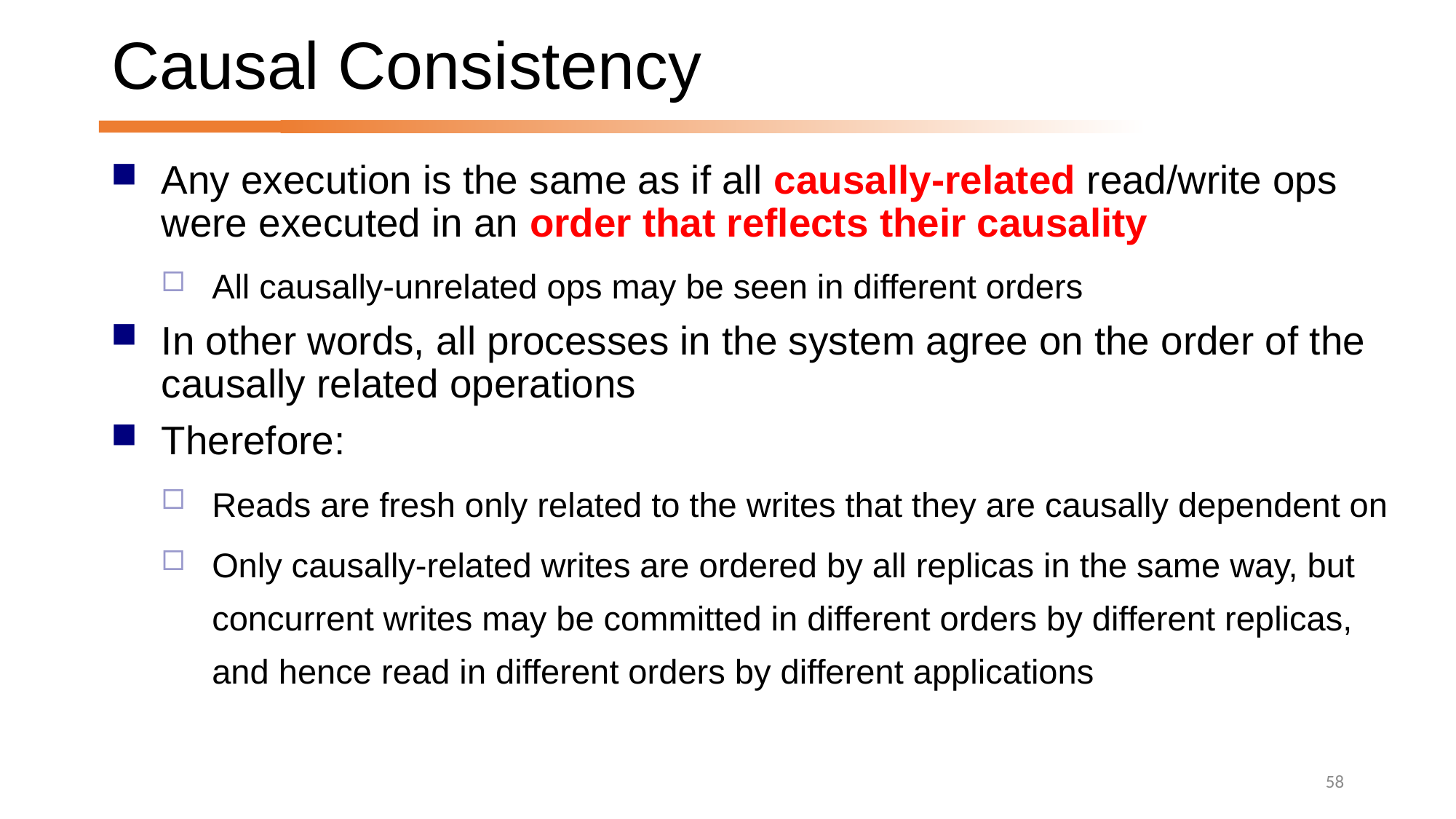

# Causal Consistency
Any execution is the same as if all causally-related read/write ops were executed in an order that reflects their causality
All causally-unrelated ops may be seen in different orders
In other words, all processes in the system agree on the order of the causally related operations
Therefore:
Reads are fresh only related to the writes that they are causally dependent on
Only causally-related writes are ordered by all replicas in the same way, but concurrent writes may be committed in different orders by different replicas, and hence read in different orders by different applications
58